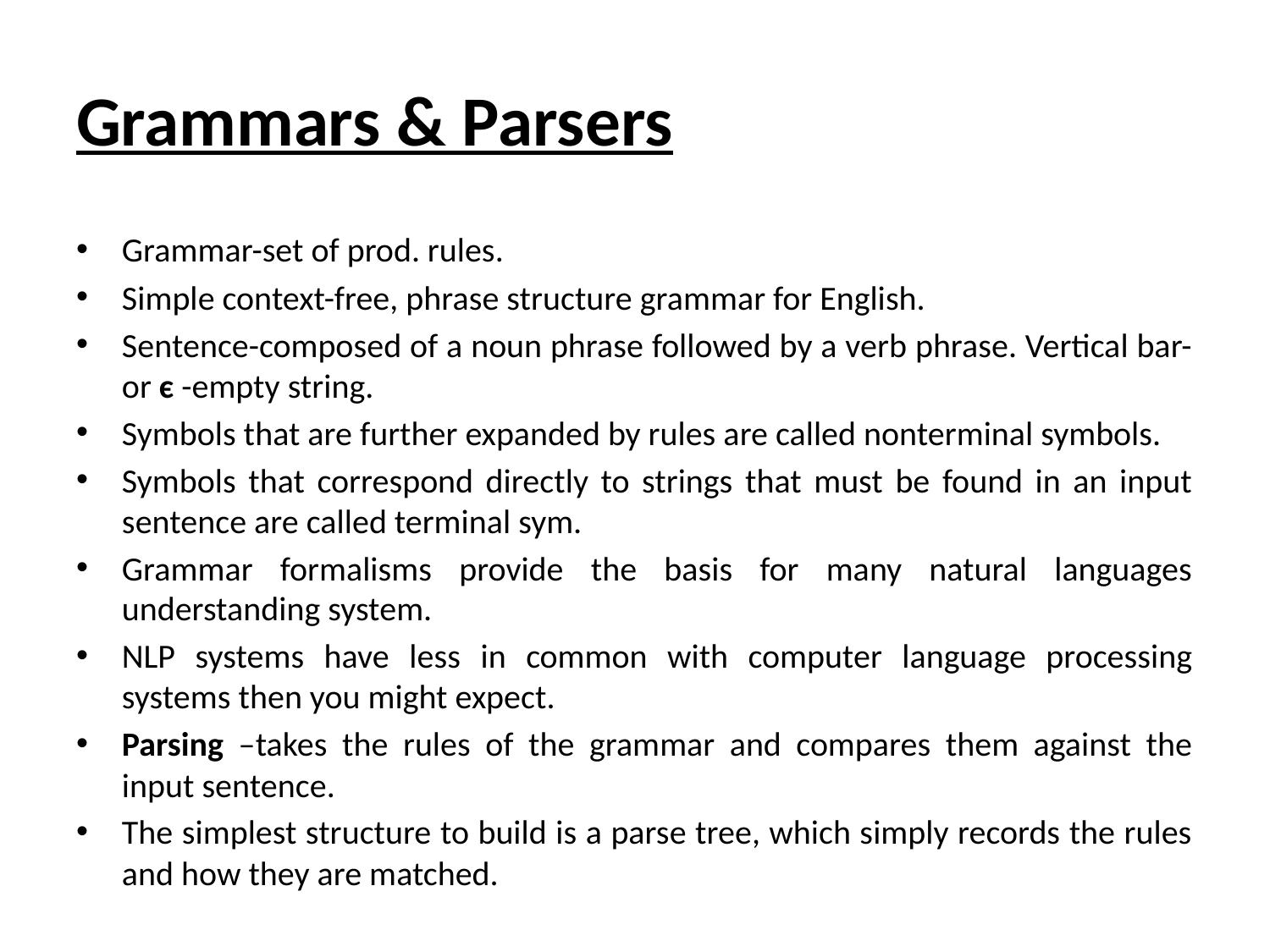

# Grammars & Parsers
Grammar-set of prod. rules.
Simple context-free, phrase structure grammar for English.
Sentence-composed of a noun phrase followed by a verb phrase. Vertical bar-or є -empty string.
Symbols that are further expanded by rules are called nonterminal symbols.
Symbols that correspond directly to strings that must be found in an input sentence are called terminal sym.
Grammar formalisms provide the basis for many natural languages understanding system.
NLP systems have less in common with computer language processing systems then you might expect.
Parsing –takes the rules of the grammar and compares them against the input sentence.
The simplest structure to build is a parse tree, which simply records the rules and how they are matched.